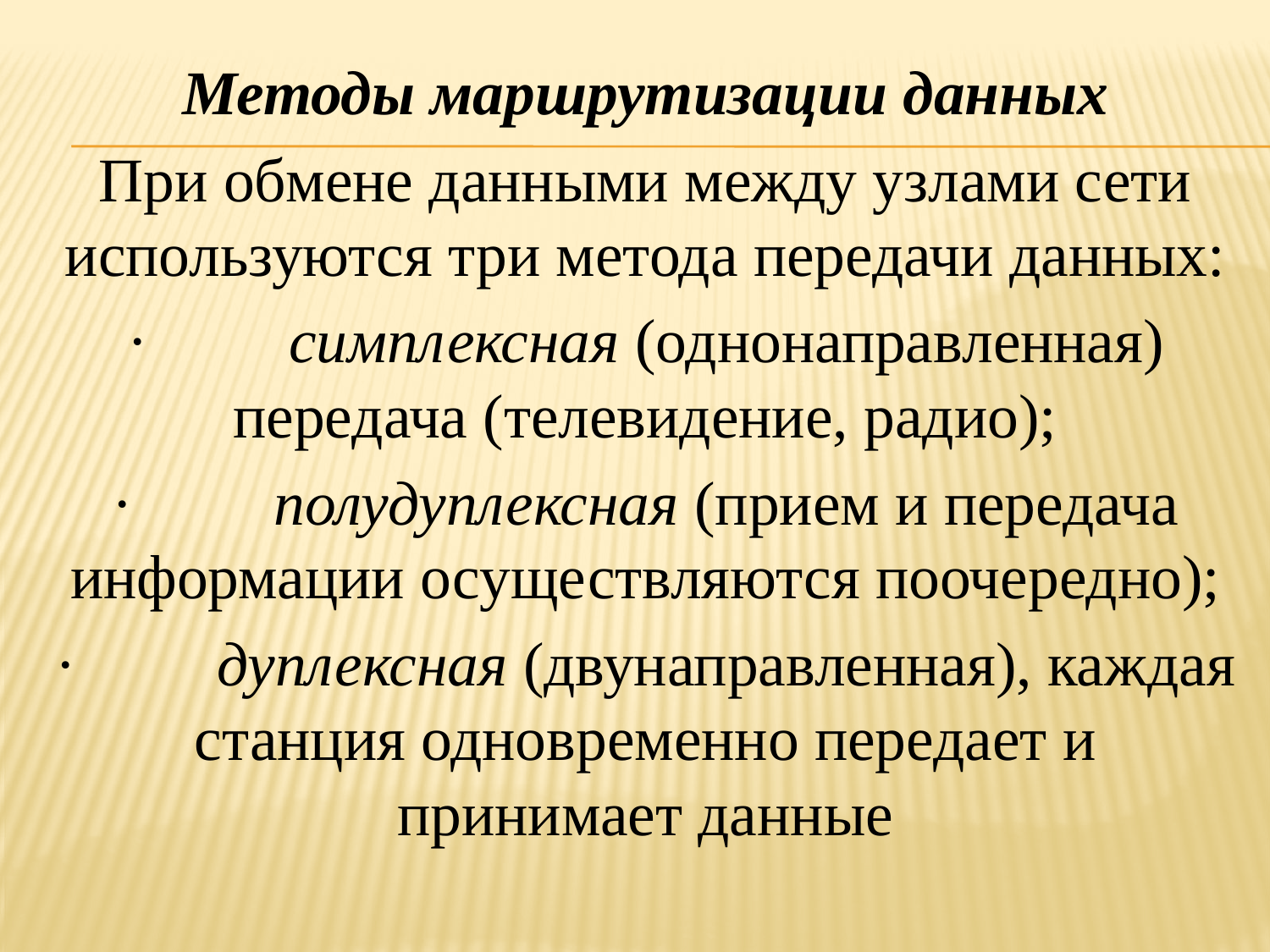

Методы маршрутизации данных
При обмене данными между узлами сети используются три метода передачи данных:
·         симплексная (однонаправленная) передача (телевидение, радио);
·         полудуплексная (прием и передача информации осуществляются поочередно);
·         дуплексная (двунаправленная), каждая станция одновременно передает и принимает данные